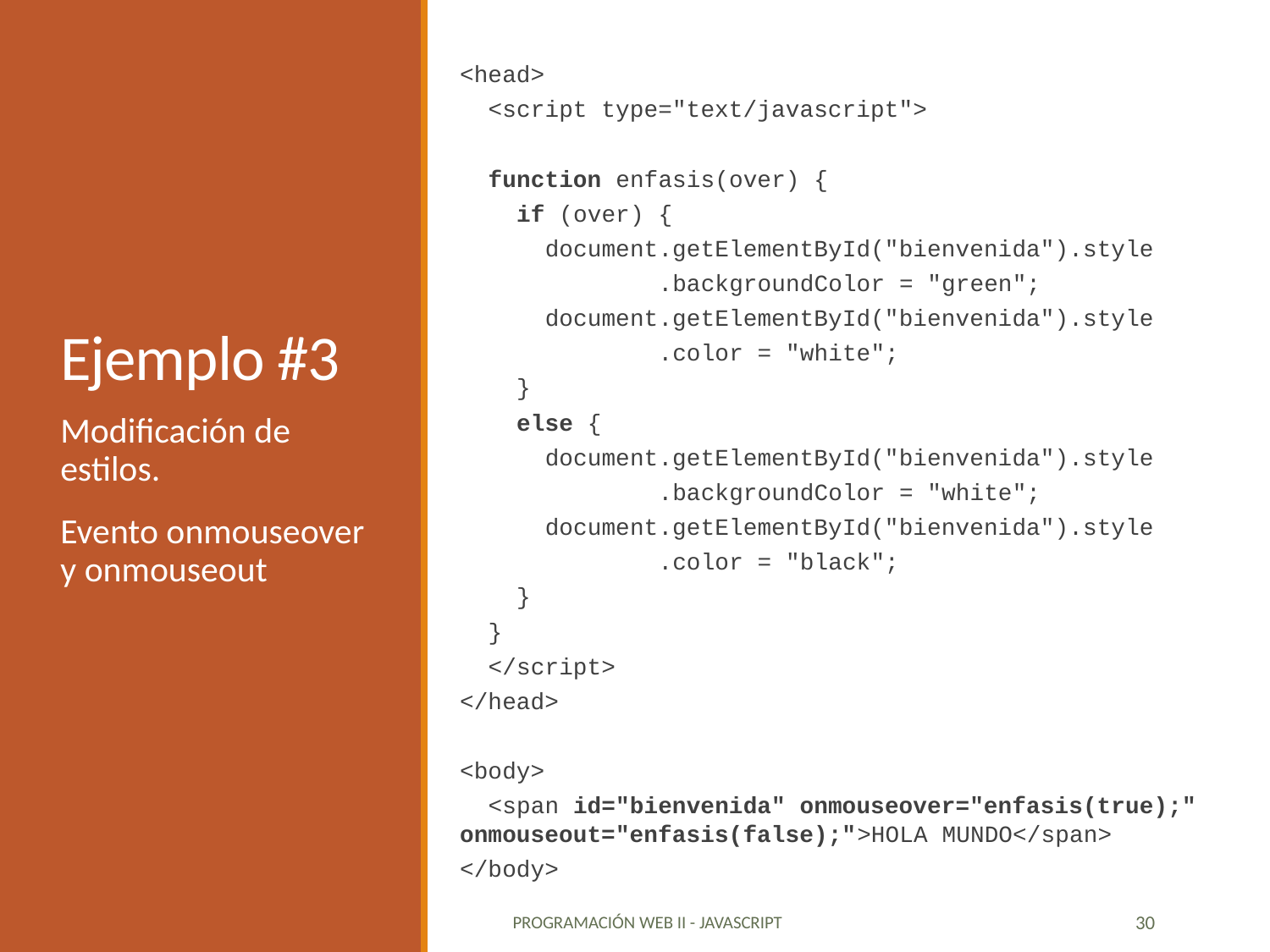

<head>
  <script type="text/javascript">

  function enfasis(over) {
    if (over) {
      document.getElementById("bienvenida").style
              .backgroundColor = "green";
      document.getElementById("bienvenida").style
              .color = "white";
    }
    else {
      document.getElementById("bienvenida").style
              .backgroundColor = "white";
      document.getElementById("bienvenida").style
              .color = "black";
    }
  }
  </script>
</head>

<body>
  <span id="bienvenida" onmouseover="enfasis(true);" onmouseout="enfasis(false);">HOLA MUNDO</span>
</body>
# Ejemplo #3
Modificación de estilos.
Evento onmouseover y onmouseout
Programación Web II - JavaScript
30